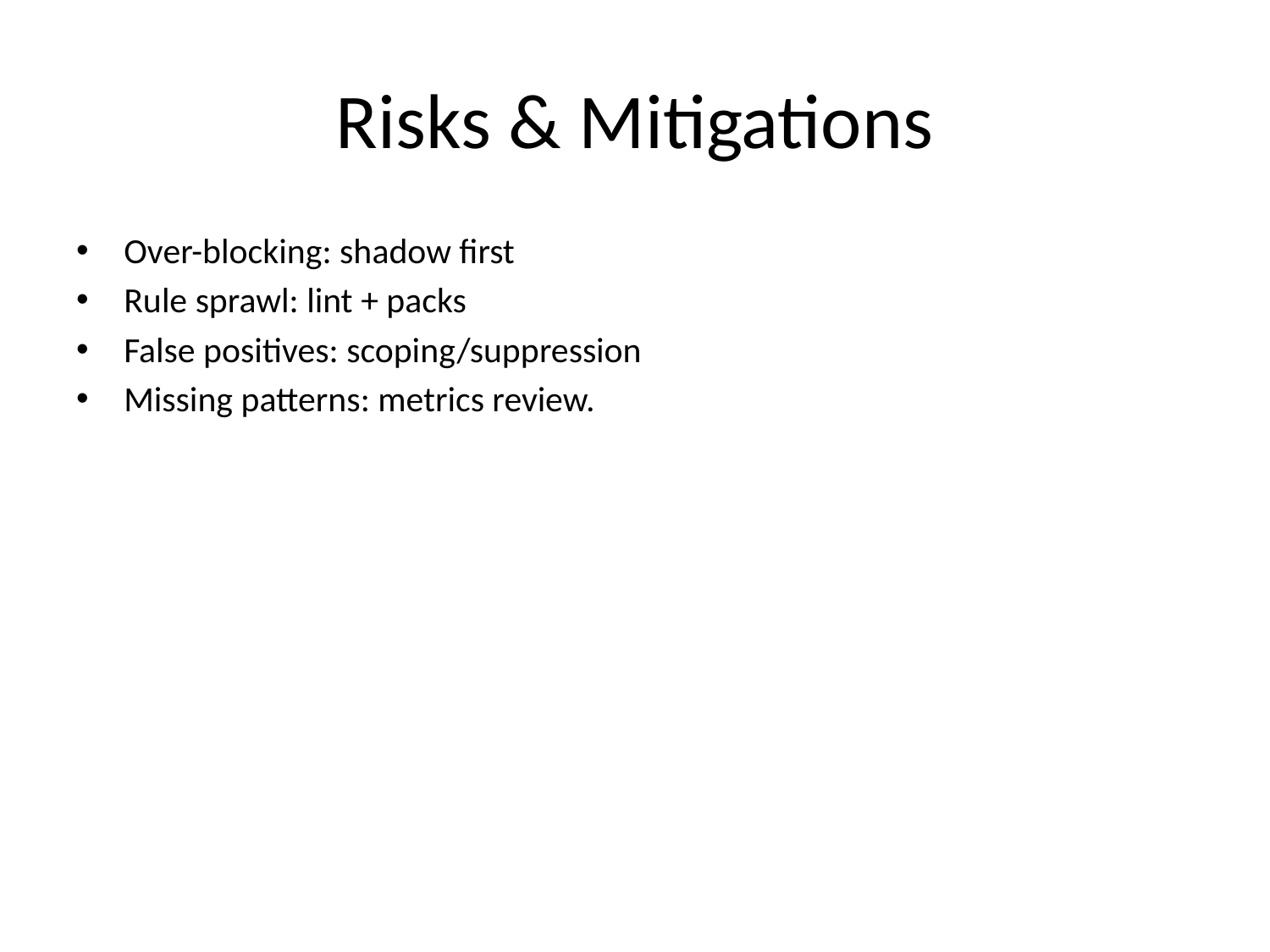

# Risks & Mitigations
Over-blocking: shadow first
Rule sprawl: lint + packs
False positives: scoping/suppression
Missing patterns: metrics review.